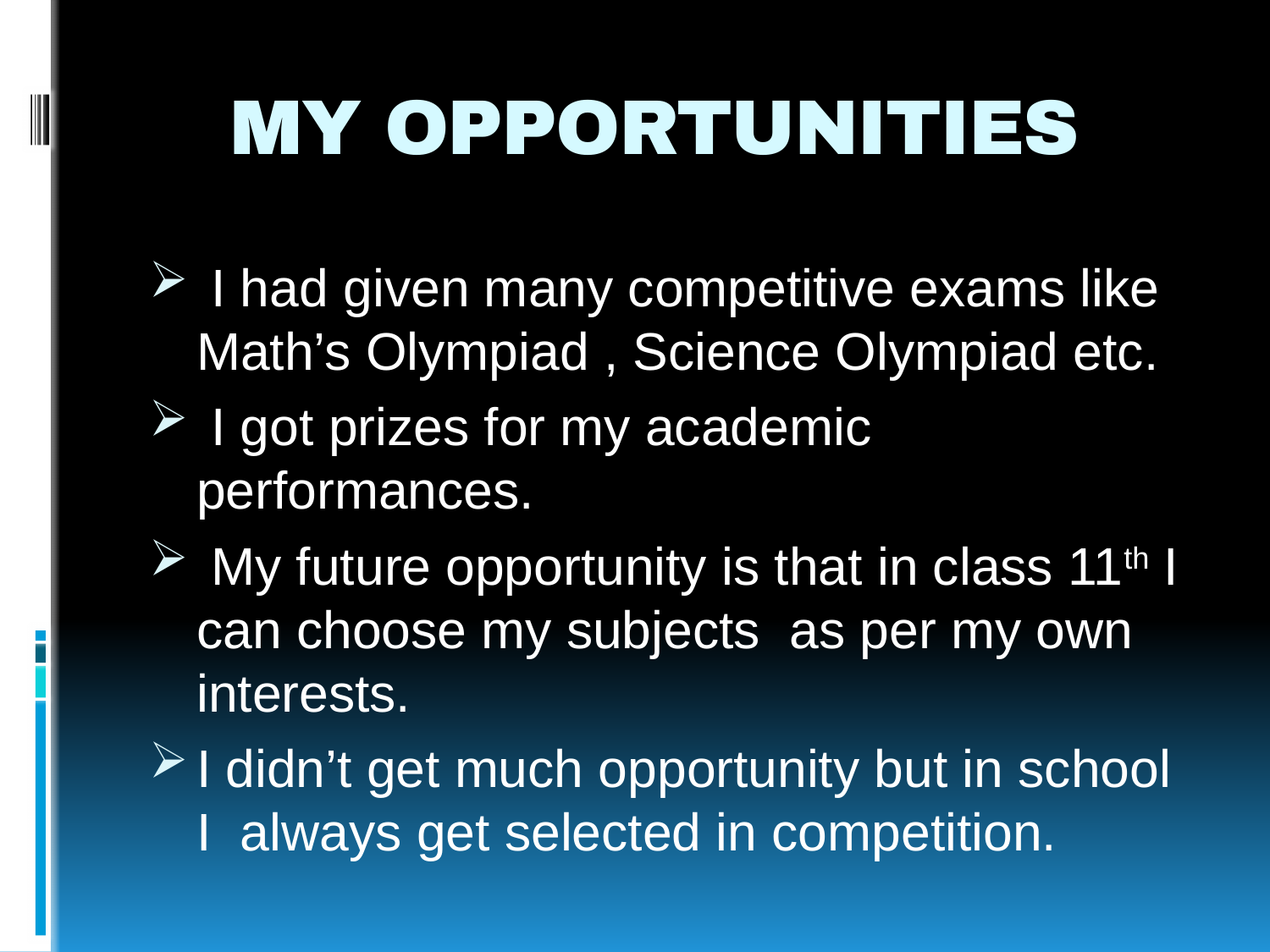

# MY OPPORTUNITIES
 I had given many competitive exams like Math’s Olympiad , Science Olympiad etc.
 I got prizes for my academic performances.
 My future opportunity is that in class 11th I can choose my subjects  as per my own interests.
I didn’t get much opportunity but in school I  always get selected in competition.